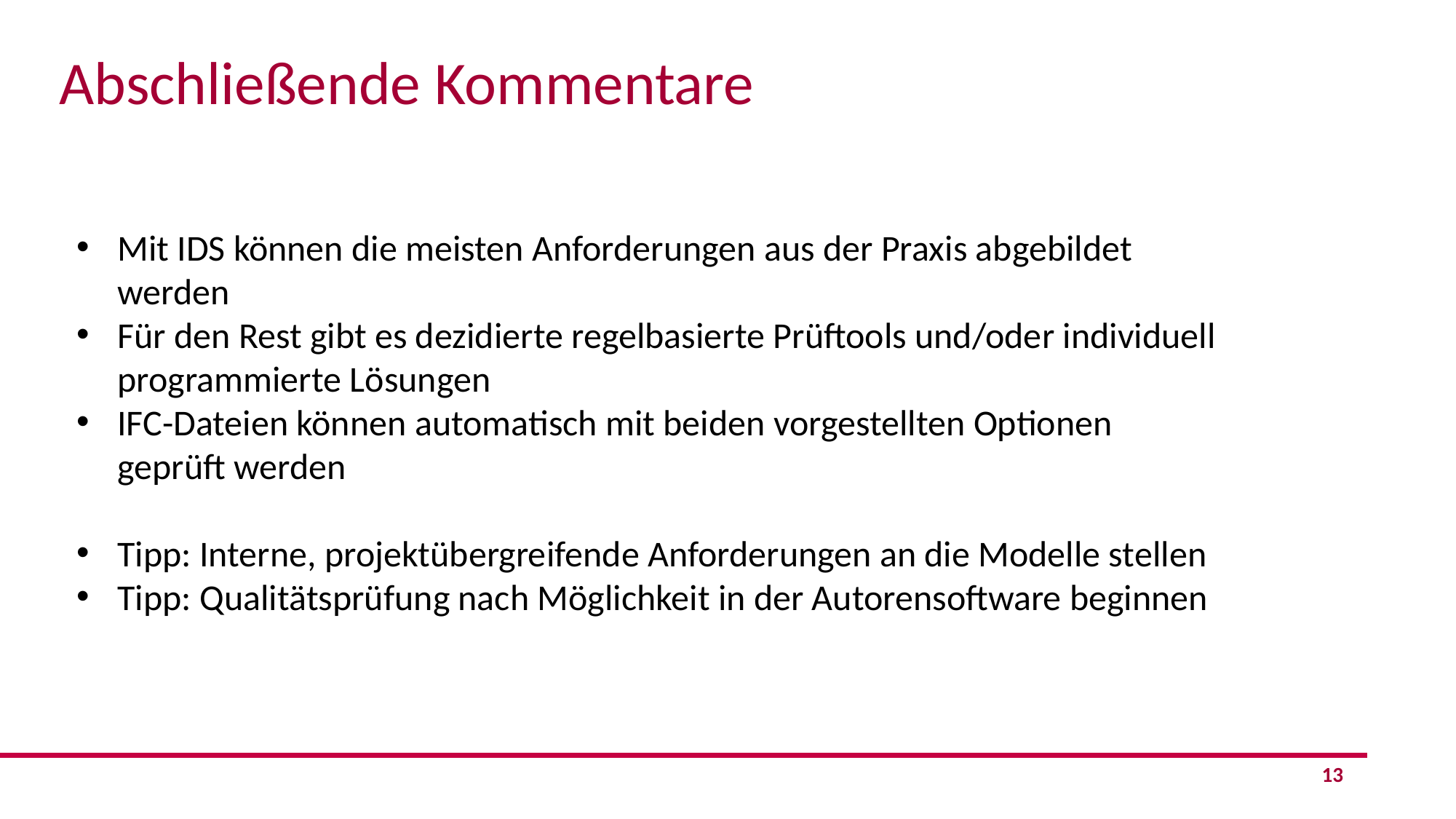

# Abschließende Kommentare
Mit IDS können die meisten Anforderungen aus der Praxis abgebildet werden
Für den Rest gibt es dezidierte regelbasierte Prüftools und/oder individuell programmierte Lösungen
IFC-Dateien können automatisch mit beiden vorgestellten Optionen geprüft werden

Tipp: Interne, projektübergreifende Anforderungen an die Modelle stellen
Tipp: Qualitätsprüfung nach Möglichkeit in der Autorensoftware beginnen

13